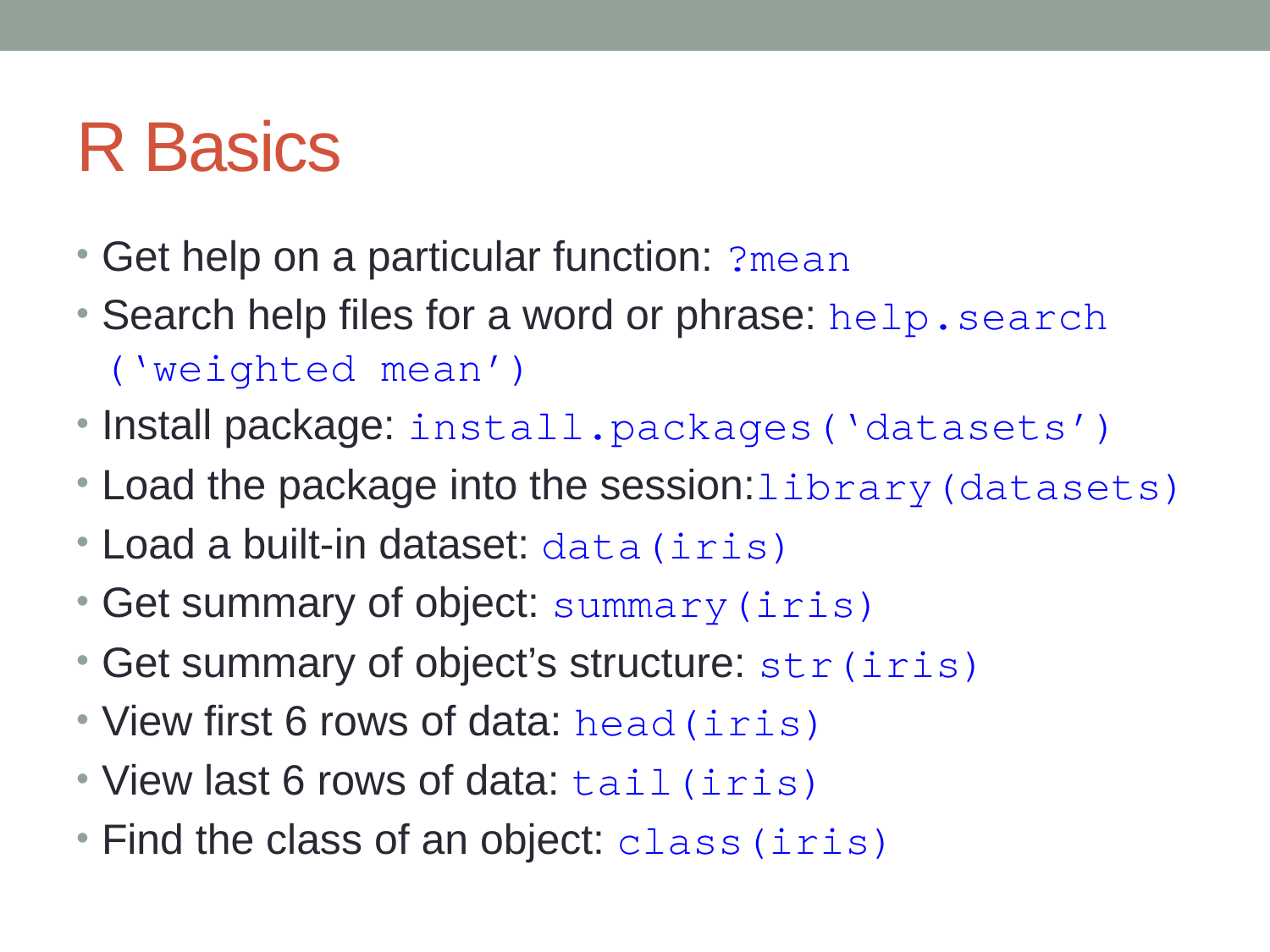

# R Basics
Get help on a particular function: ?mean
Search help files for a word or phrase: help.search (‘weighted mean’)
Install package: install.packages(‘datasets’)
Load the package into the session:library(datasets)
Load a built-in dataset: data(iris)
Get summary of object: summary(iris)
Get summary of object’s structure: str(iris)
View first 6 rows of data: head(iris)
View last 6 rows of data: tail(iris)
Find the class of an object: class(iris)